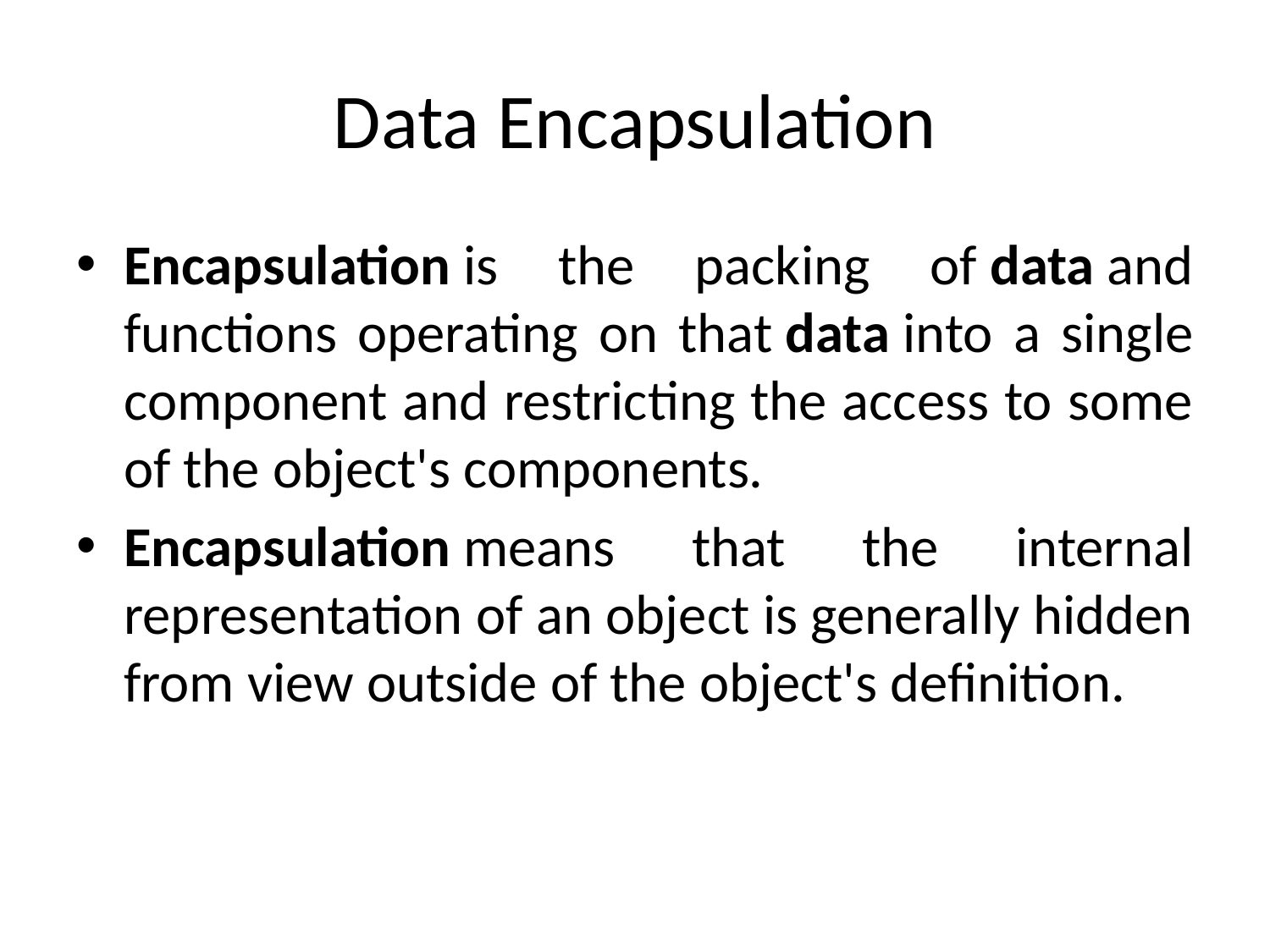

# Data Encapsulation
Encapsulation is the packing of data and functions operating on that data into a single component and restricting the access to some of the object's components.
Encapsulation means that the internal representation of an object is generally hidden from view outside of the object's definition.